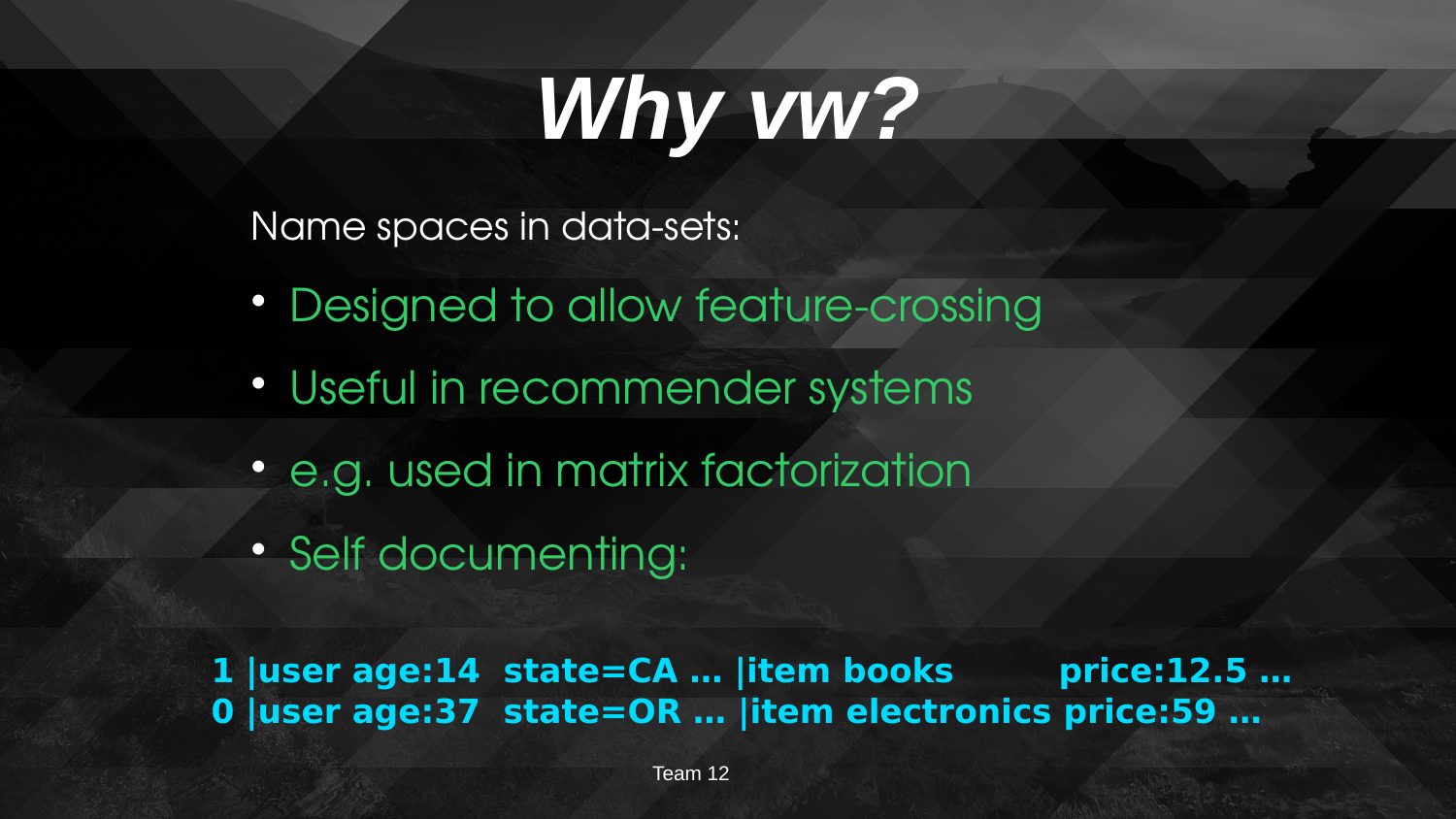

# Why vw?
Name spaces in data-sets:
  Designed to allow feature-crossing
  Useful in recommender systems
  e.g. used in matrix factorization
  Self documenting:

1 |user age:14  state=CA … |item books         price:12.5 …
0 |user age:37  state=OR … |item electronics price:59 …

Team 12